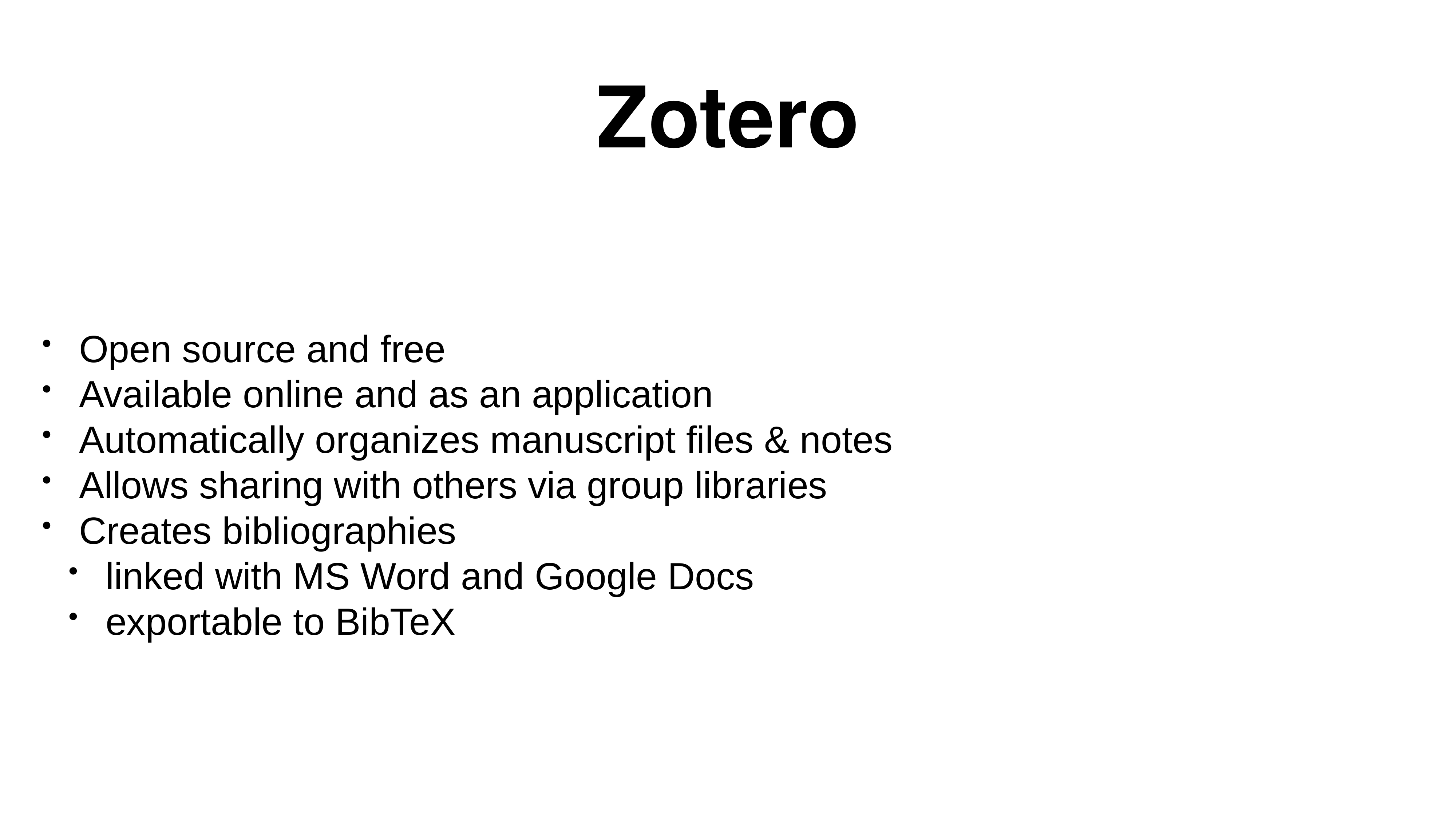

# Zotero
Open source and free
Available online and as an application
Automatically organizes manuscript files & notes
Allows sharing with others via group libraries
Creates bibliographies
linked with MS Word and Google Docs
exportable to BibTeX
6